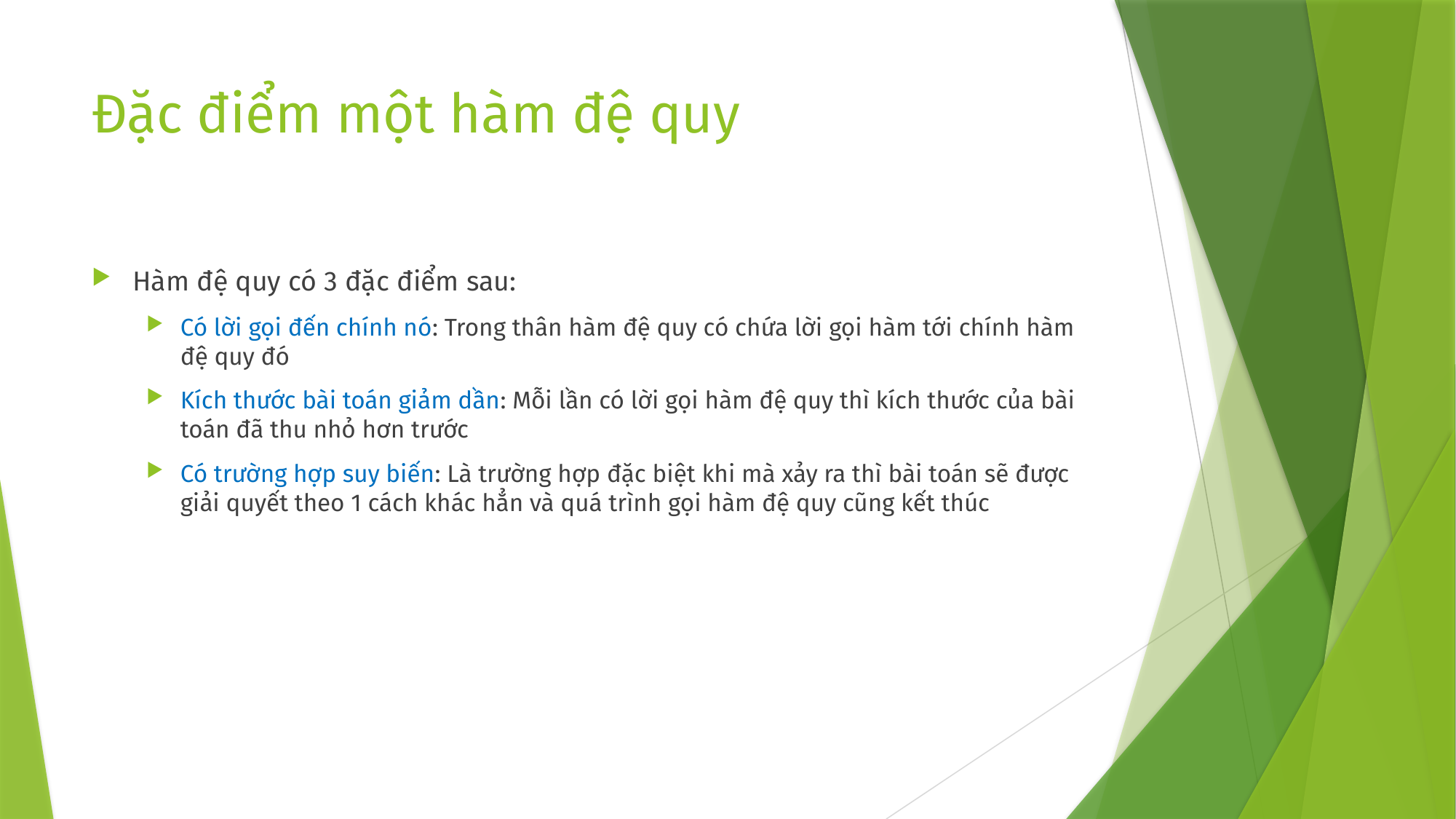

# Đặc điểm một hàm đệ quy
Hàm đệ quy có 3 đặc điểm sau:
Có lời gọi đến chính nó: Trong thân hàm đệ quy có chứa lời gọi hàm tới chính hàm đệ quy đó
Kích thước bài toán giảm dần: Mỗi lần có lời gọi hàm đệ quy thì kích thước của bài toán đã thu nhỏ hơn trước
Có trường hợp suy biến: Là trường hợp đặc biệt khi mà xảy ra thì bài toán sẽ được giải quyết theo 1 cách khác hẳn và quá trình gọi hàm đệ quy cũng kết thúc